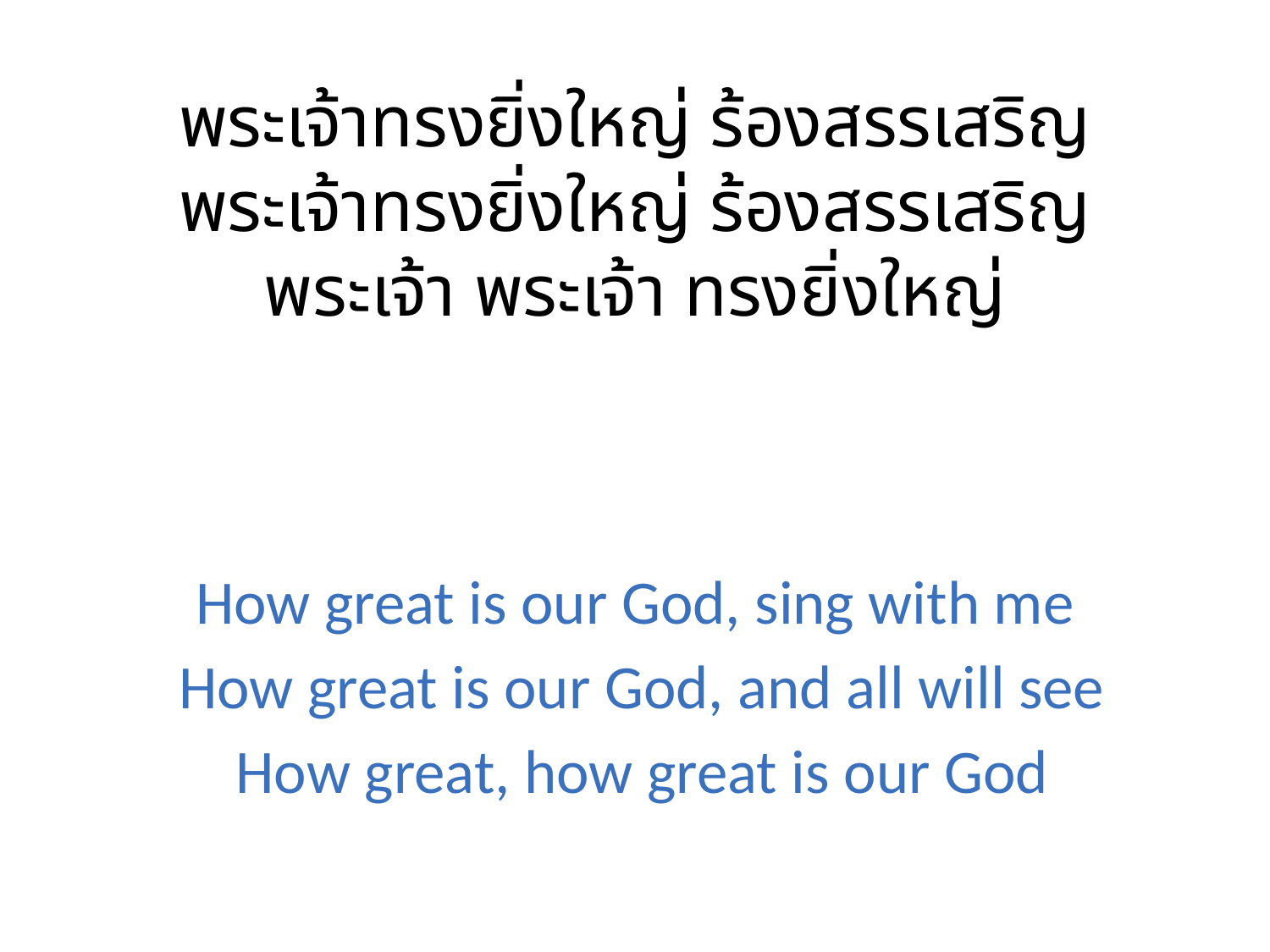

พระเจ้าทรงยิ่งใหญ่ ร้องสรรเสริญ
พระเจ้าทรงยิ่งใหญ่ ร้องสรรเสริญ
พระเจ้า พระเจ้า ทรงยิ่งใหญ่

How great is our God, sing with me
 How great is our God, and all will see
 How great, how great is our God